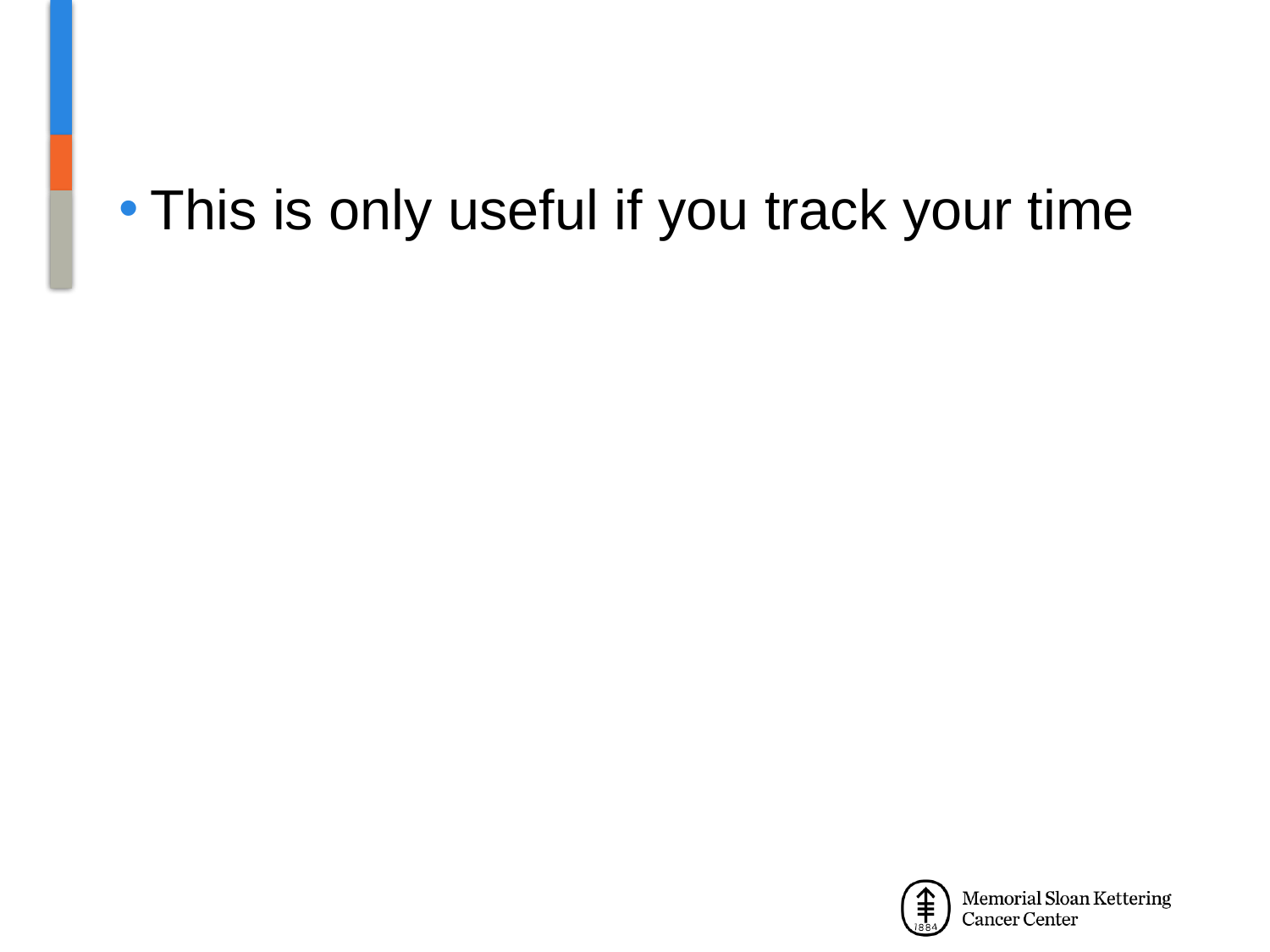

#
This is only useful if you track your time